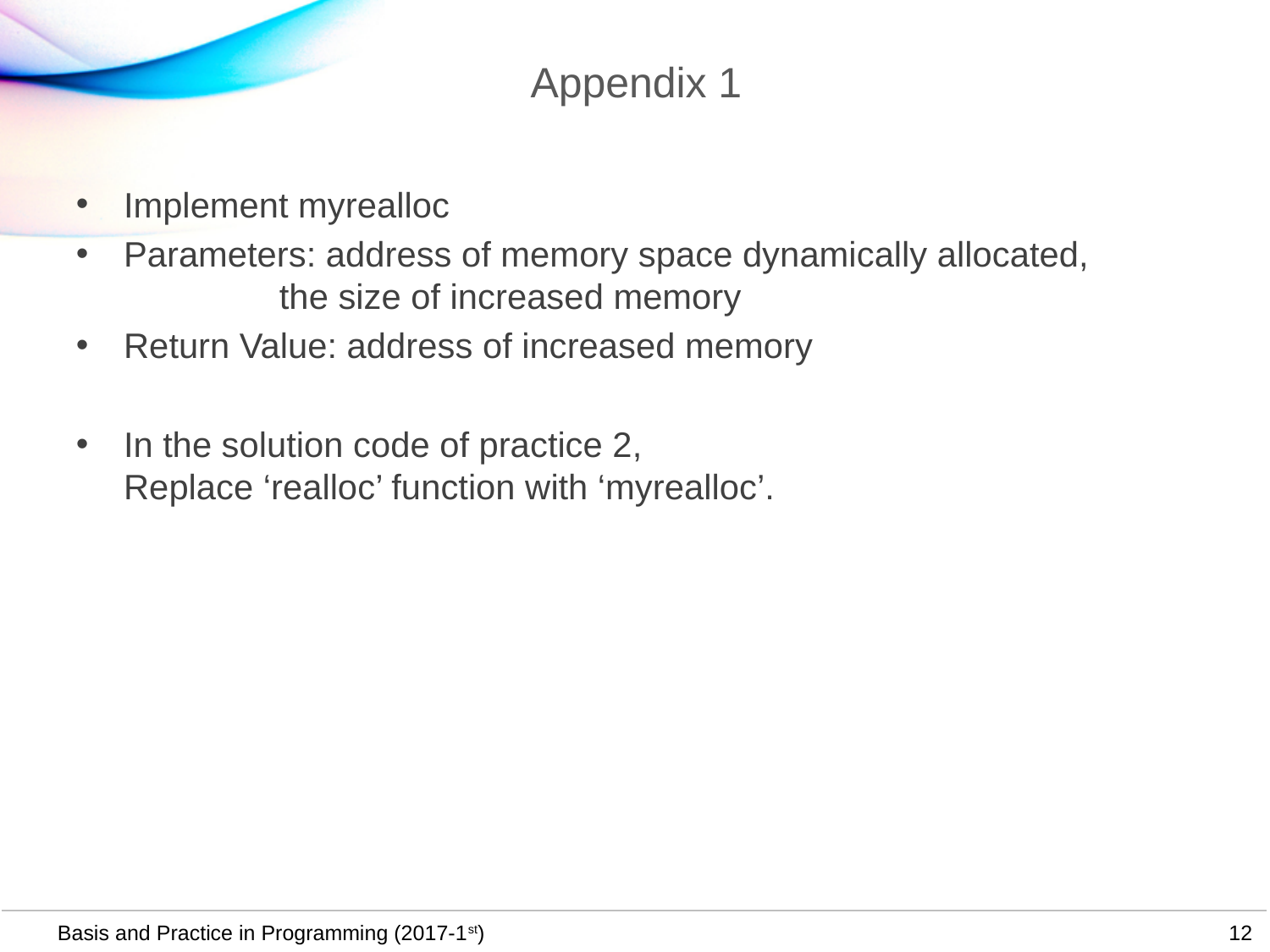

# Appendix 1
Implement myrealloc
Parameters: address of memory space dynamically allocated,
                the size of increased memory
Return Value: address of increased memory

In the solution code of practice 2,
Replace ‘realloc’ function with ‘myrealloc’.
12